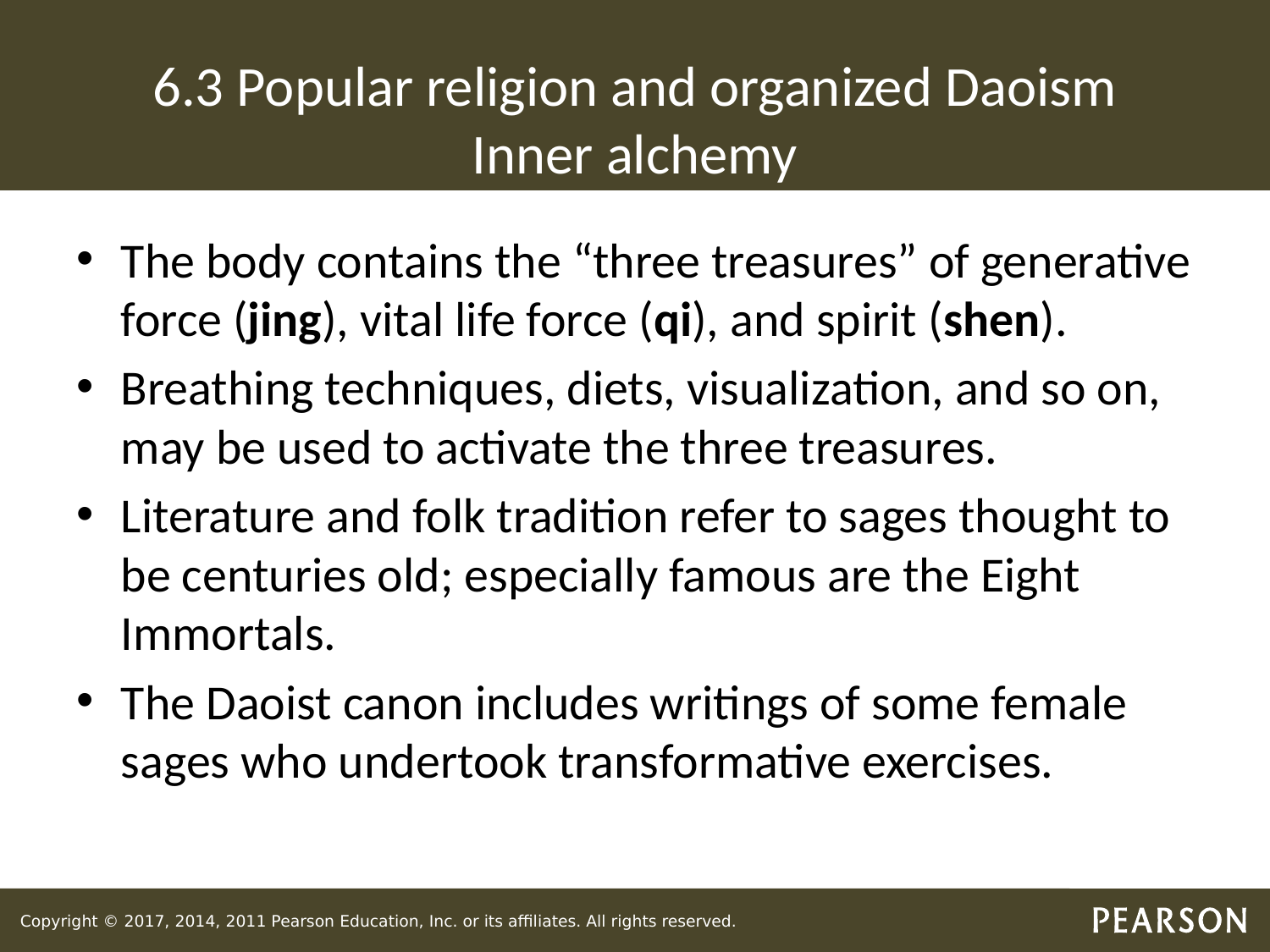

# 6.3 Popular religion and organized Daoism Inner alchemy
The body contains the “three treasures” of generative force (jing), vital life force (qi), and spirit (shen).
Breathing techniques, diets, visualization, and so on, may be used to activate the three treasures.
Literature and folk tradition refer to sages thought to be centuries old; especially famous are the Eight Immortals.
The Daoist canon includes writings of some female sages who undertook transformative exercises.